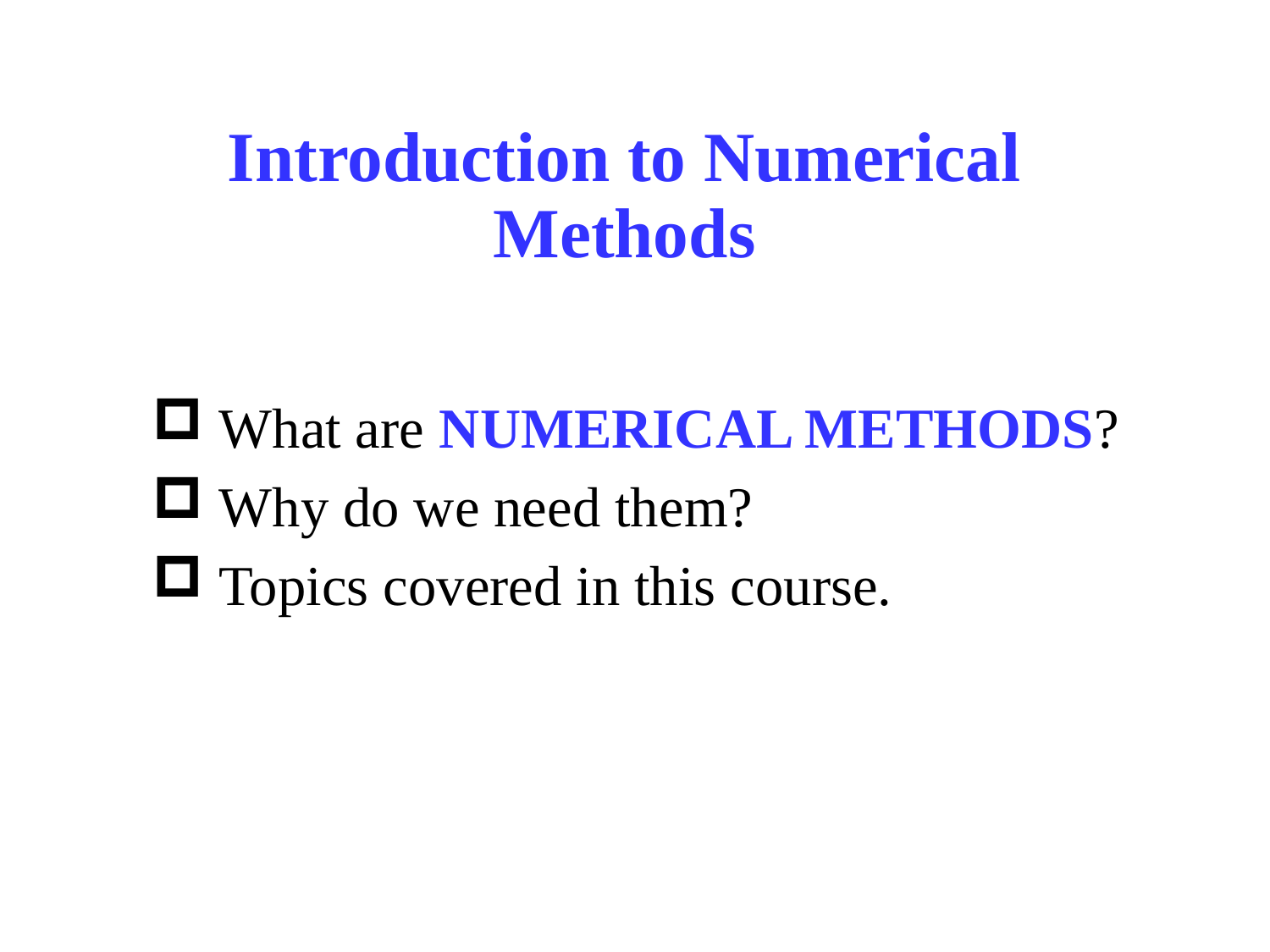

# Introduction to Numerical Methods
 What are NUMERICAL METHODS?
 Why do we need them?
 Topics covered in this course.